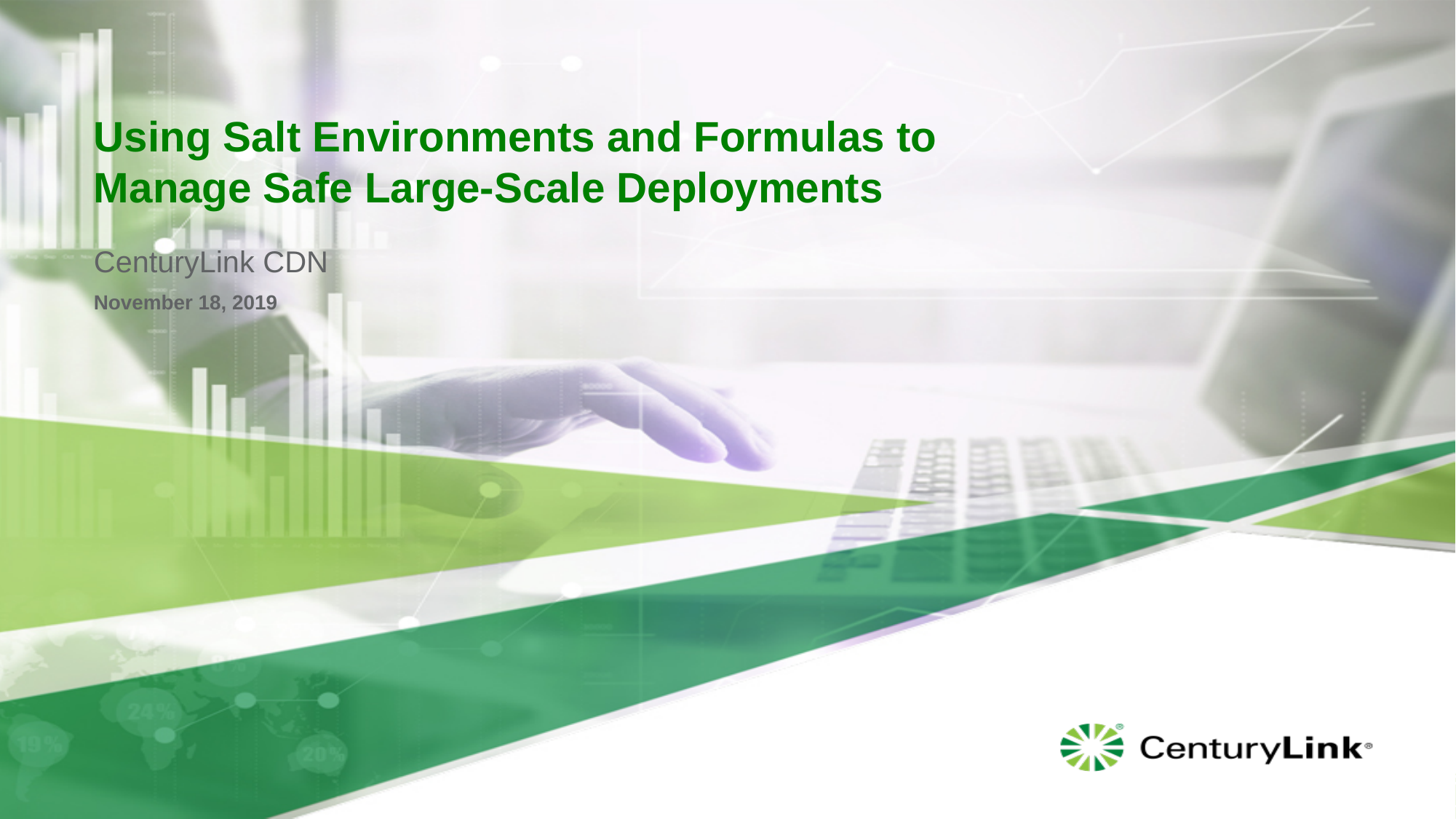

# Using Salt Environments and Formulas to Manage Safe Large-Scale Deployments
CenturyLink CDN
November 18, 2019